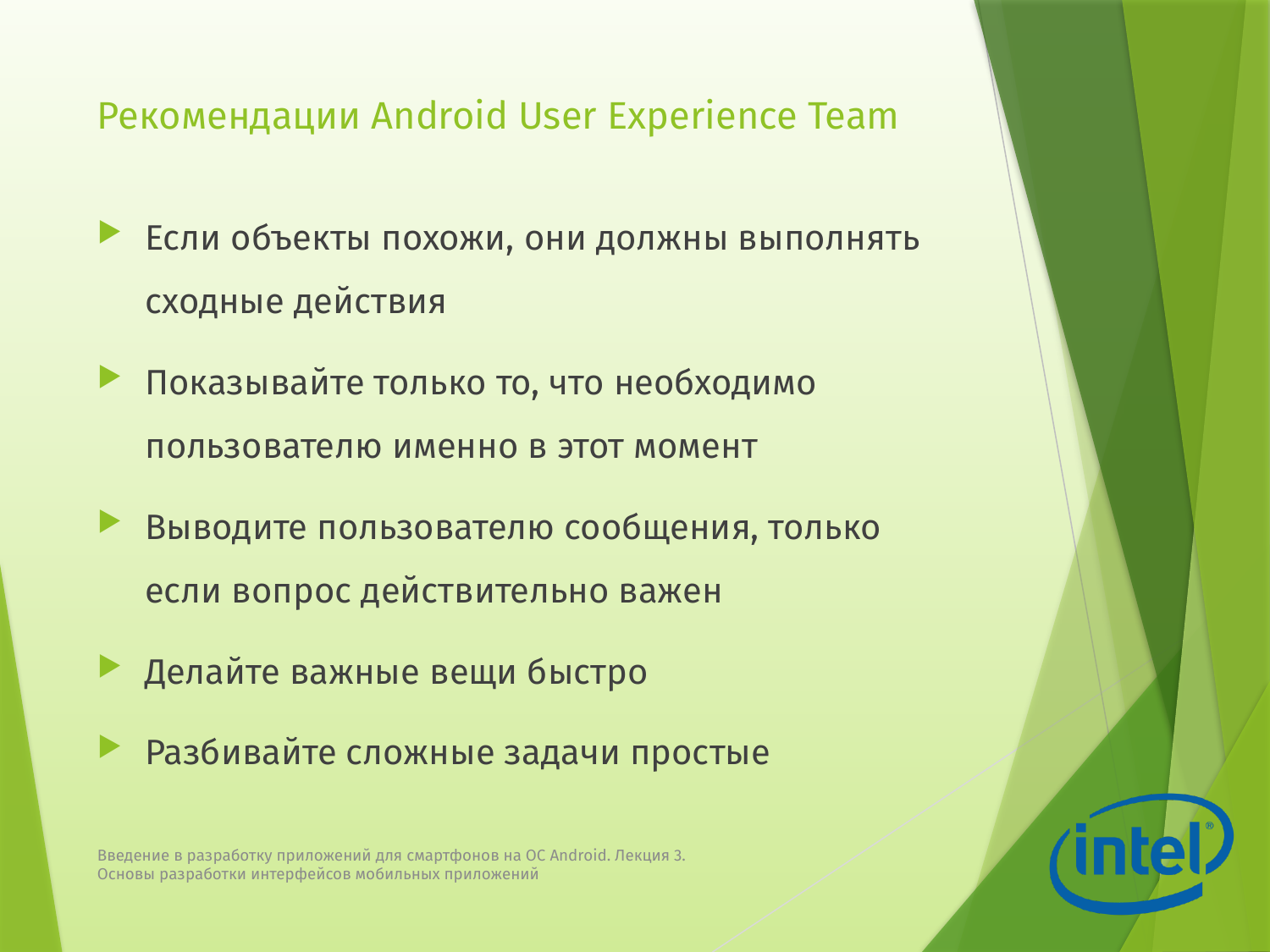

# Рекомендации Android User Experience Team
Если объекты похожи, они должны выполнять сходные действия
Показывайте только то, что необходимо пользователю именно в этот момент
Выводите пользователю сообщения, только если вопрос действительно важен
Делайте важные вещи быстро
Разбивайте сложные задачи простые

Введение в разработку приложений для смартфонов на ОС Android. Лекция 3. Основы разработки интерфейсов мобильных приложений